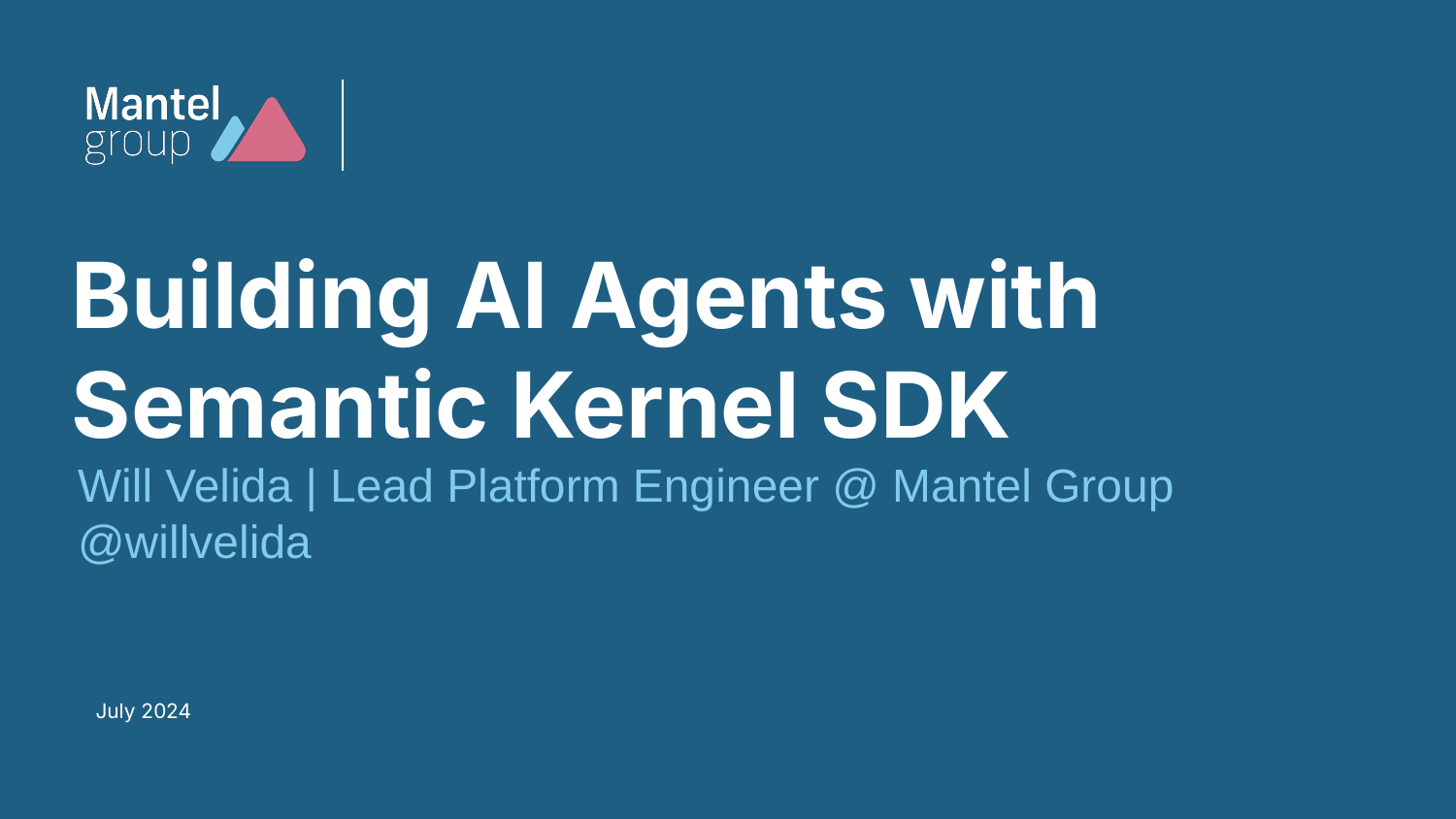

# Building AI Agents with Semantic Kernel SDK
Will Velida | Lead Platform Engineer @ Mantel Group
@willvelida
July 2024